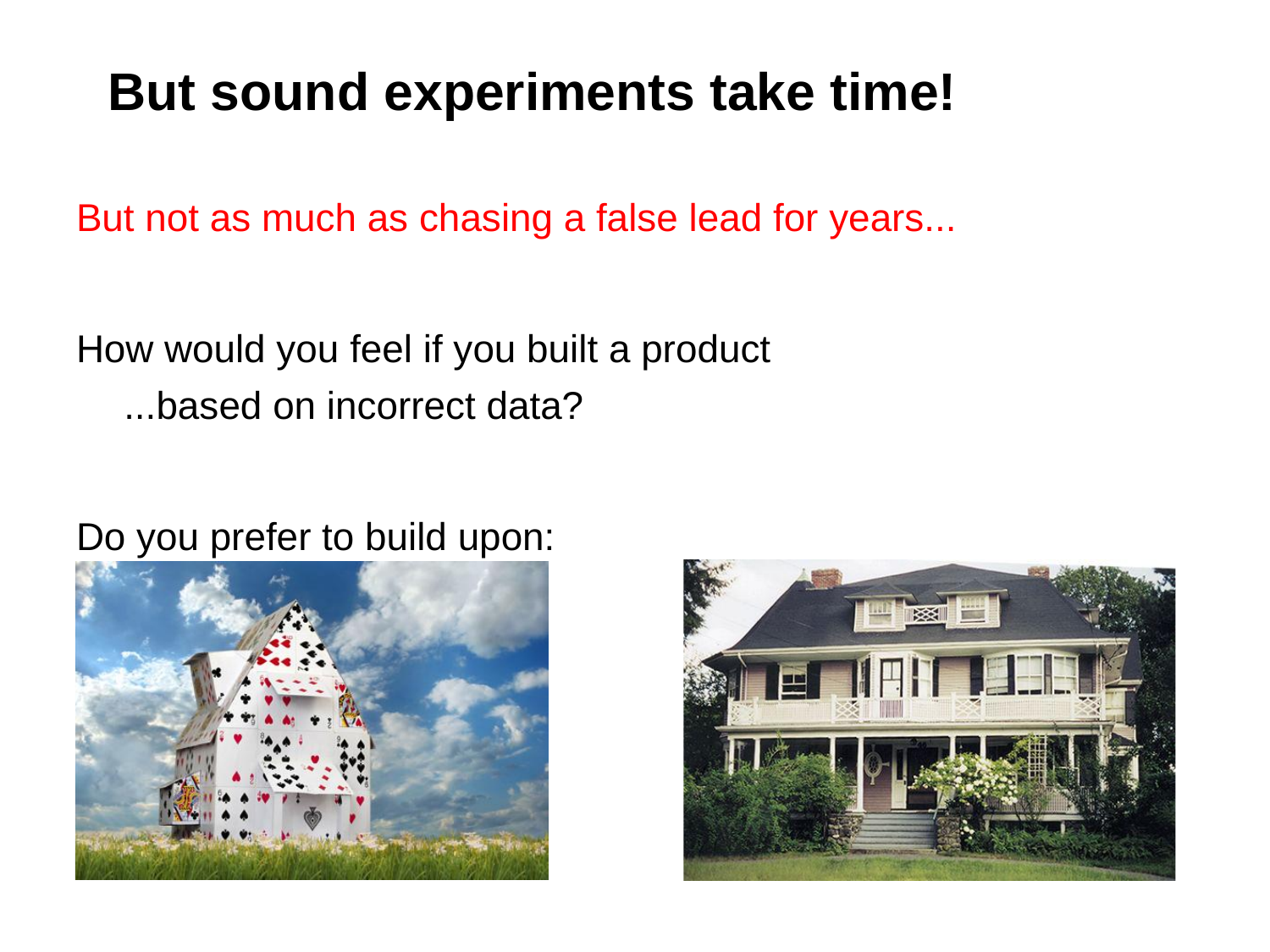

# But sound experiments take time!
But not as much as chasing a false lead for years...

How would you feel if you built a product
	...based on incorrect data?

Do you prefer to build upon: